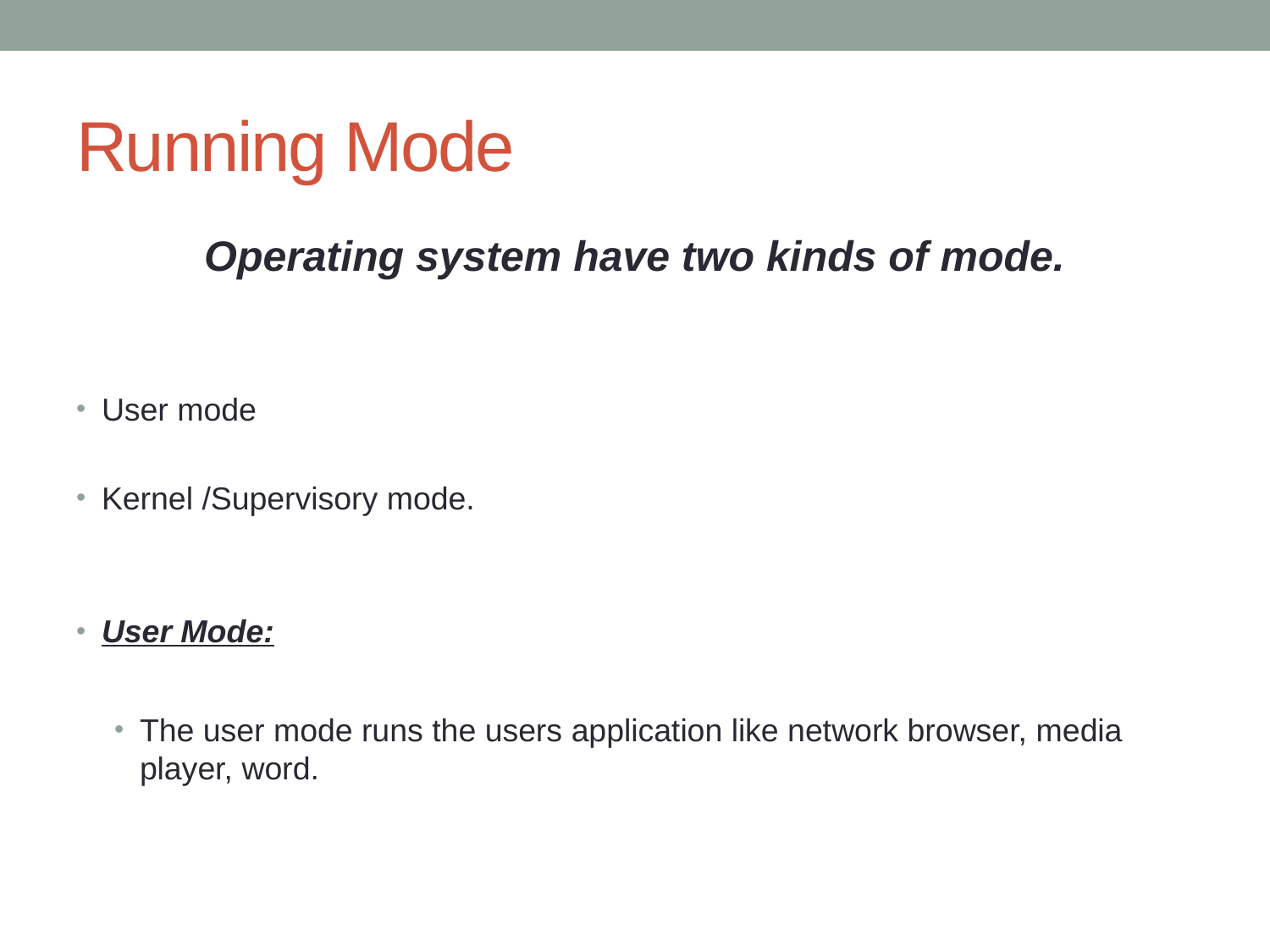

# Running Mode
Operating system have two kinds of mode.

User mode

Kernel /Supervisory mode.

User Mode:

The user mode runs the users application like network browser, media player, word.